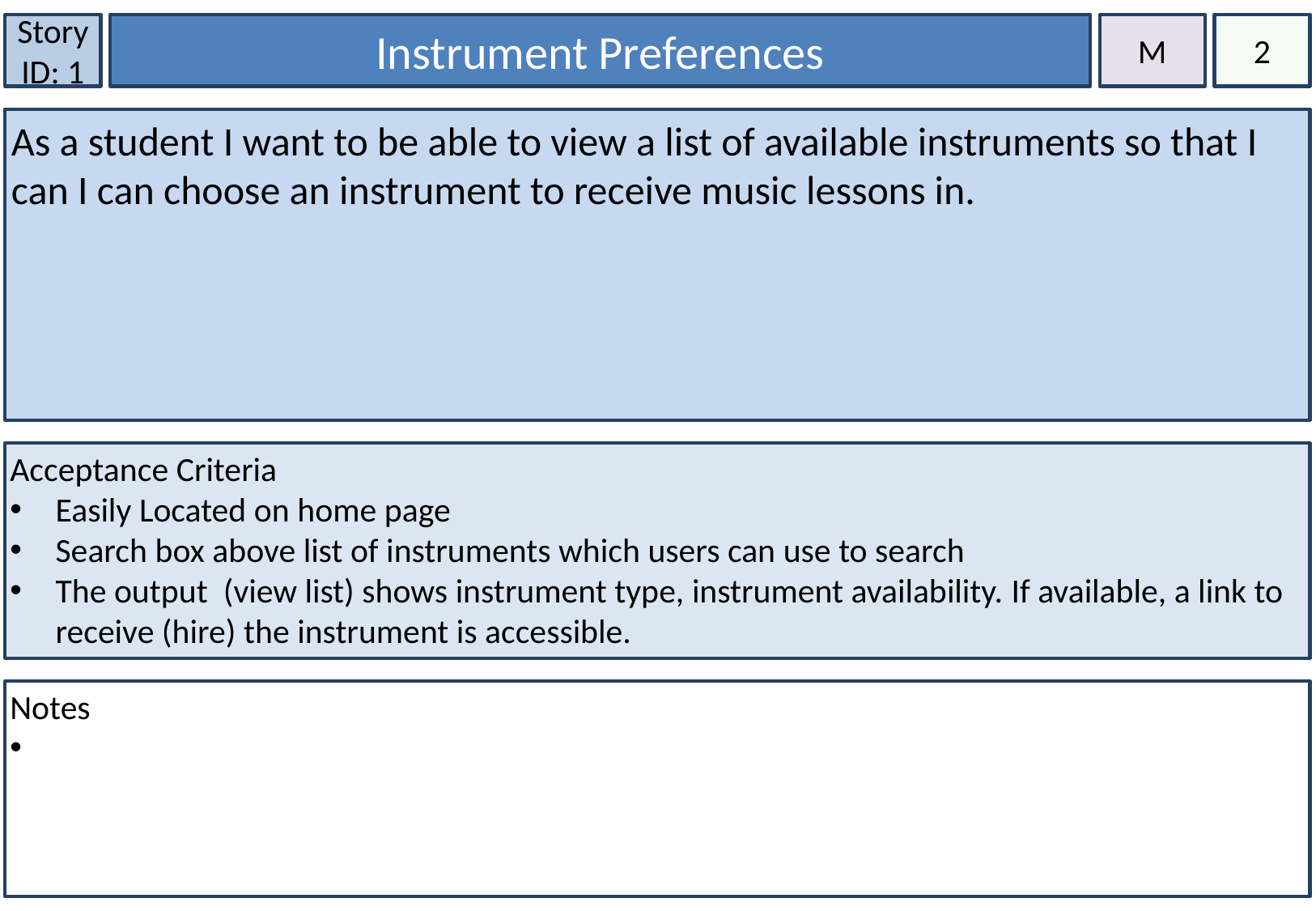

Story ID: 1

2

Instrument Preferences

M

As a student I want to be able to view a list of available instruments so that I can I can choose an instrument to receive music lessons in.

Acceptance Criteria
Easily Located on home page
Search box above list of instruments which users can use to search
The output  (view list) shows instrument type, instrument availability. If available, a link to receive (hire) the instrument is accessible.

Notes